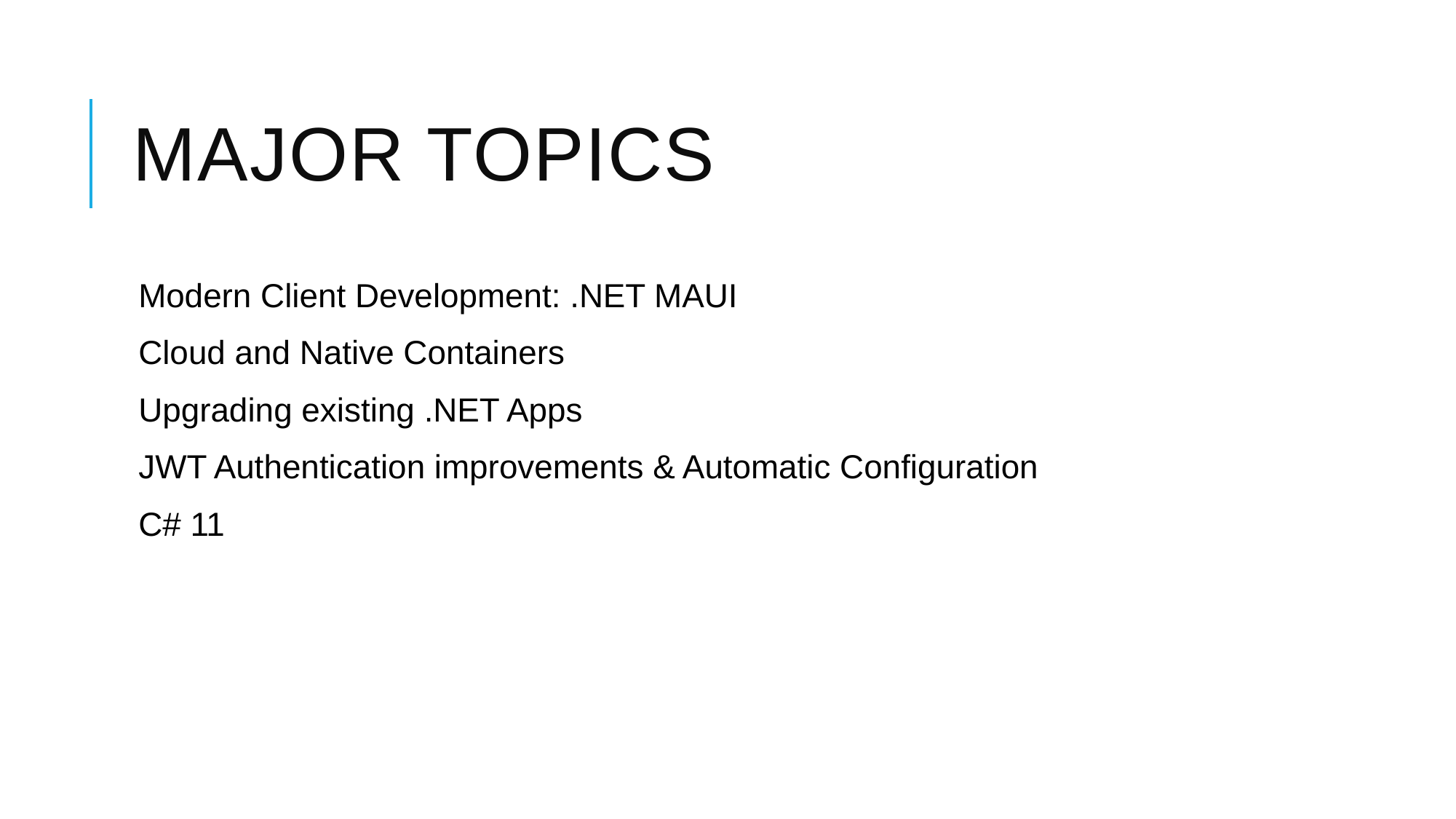

# major topics
Modern Client Development: .NET MAUI
Cloud and Native Containers
Upgrading existing .NET Apps
JWT Authentication improvements & Automatic Configuration
C# 11